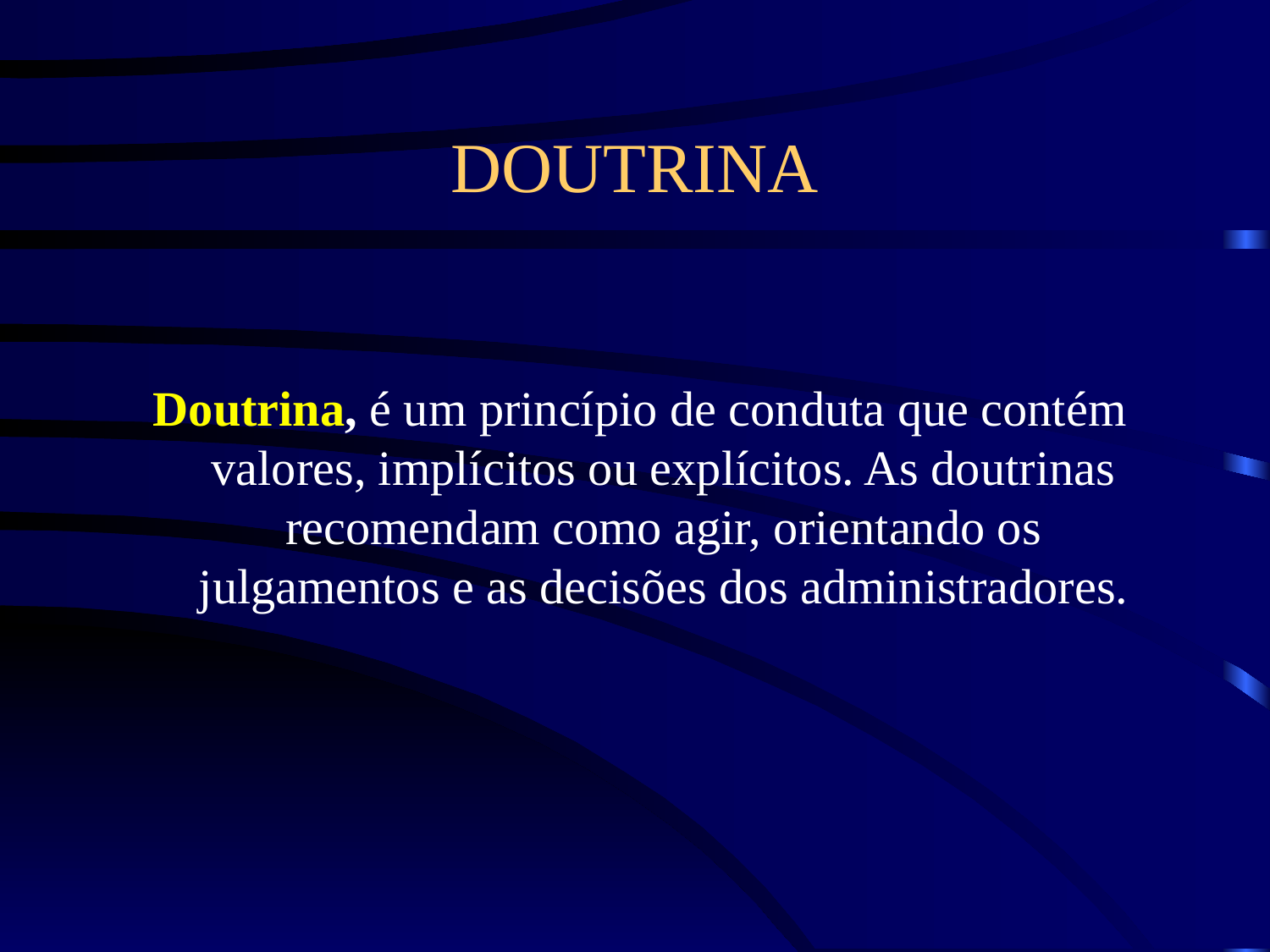

# DOUTRINA
Doutrina, é um princípio de conduta que contém valores, implícitos ou explícitos. As doutrinas recomendam como agir, orientando os julgamentos e as decisões dos administradores.